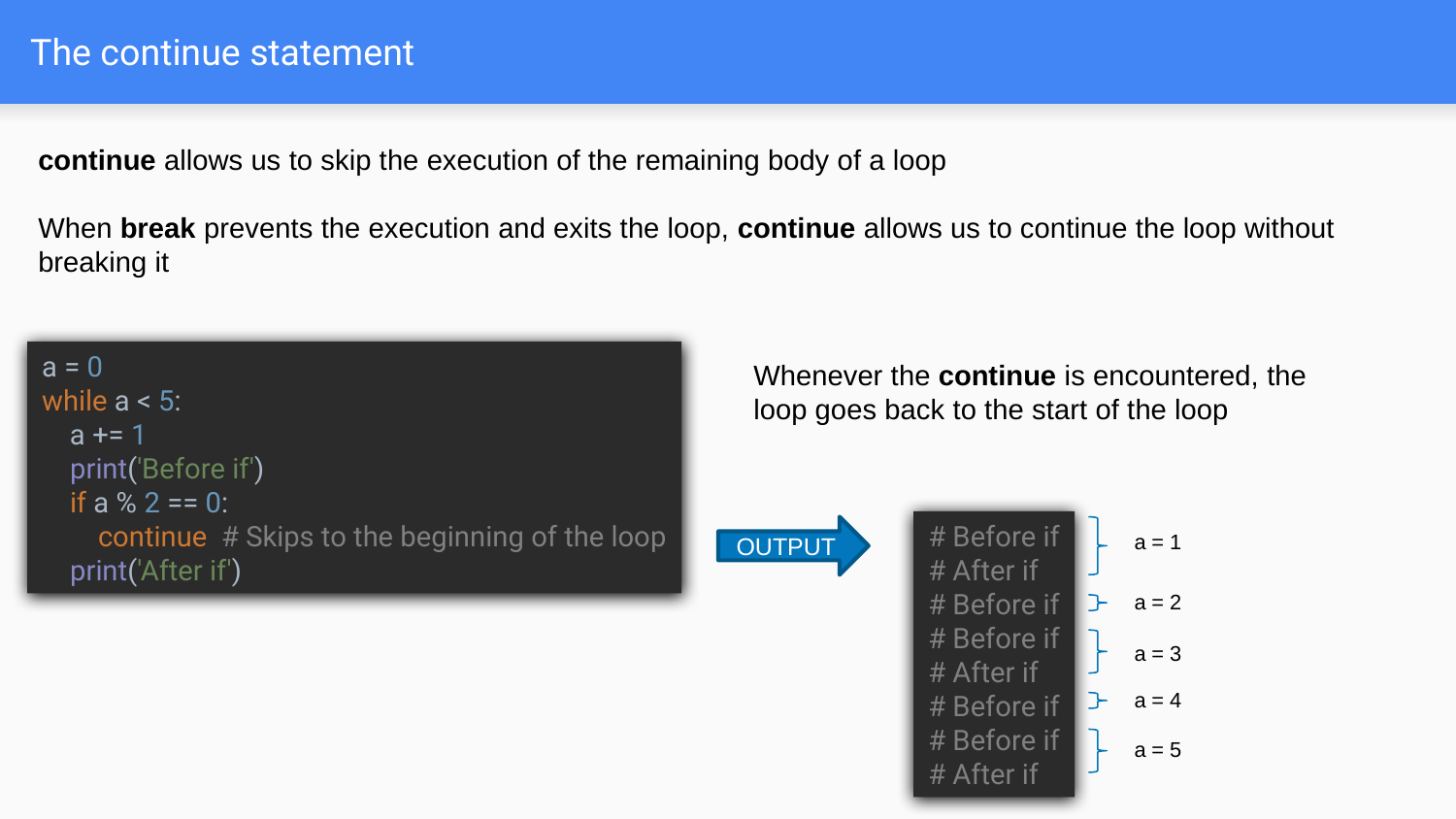

# The continue statement
continue allows us to skip the execution of the remaining body of a loop

When break prevents the execution and exits the loop, continue allows us to continue the loop without breaking it
a = 0
while a < 5:
    a += 1
    print('Before if')
    if a % 2 == 0:
        continue  # Skips to the beginning of the loop
    print('After if')
Whenever the continue is encountered, the loop goes back to the start of the loop
# Before if # After if # Before if # Before if # After if # Before if # Before if # After if
OUTPUT

a = 1
a = 2

a = 3
a = 4

a = 5